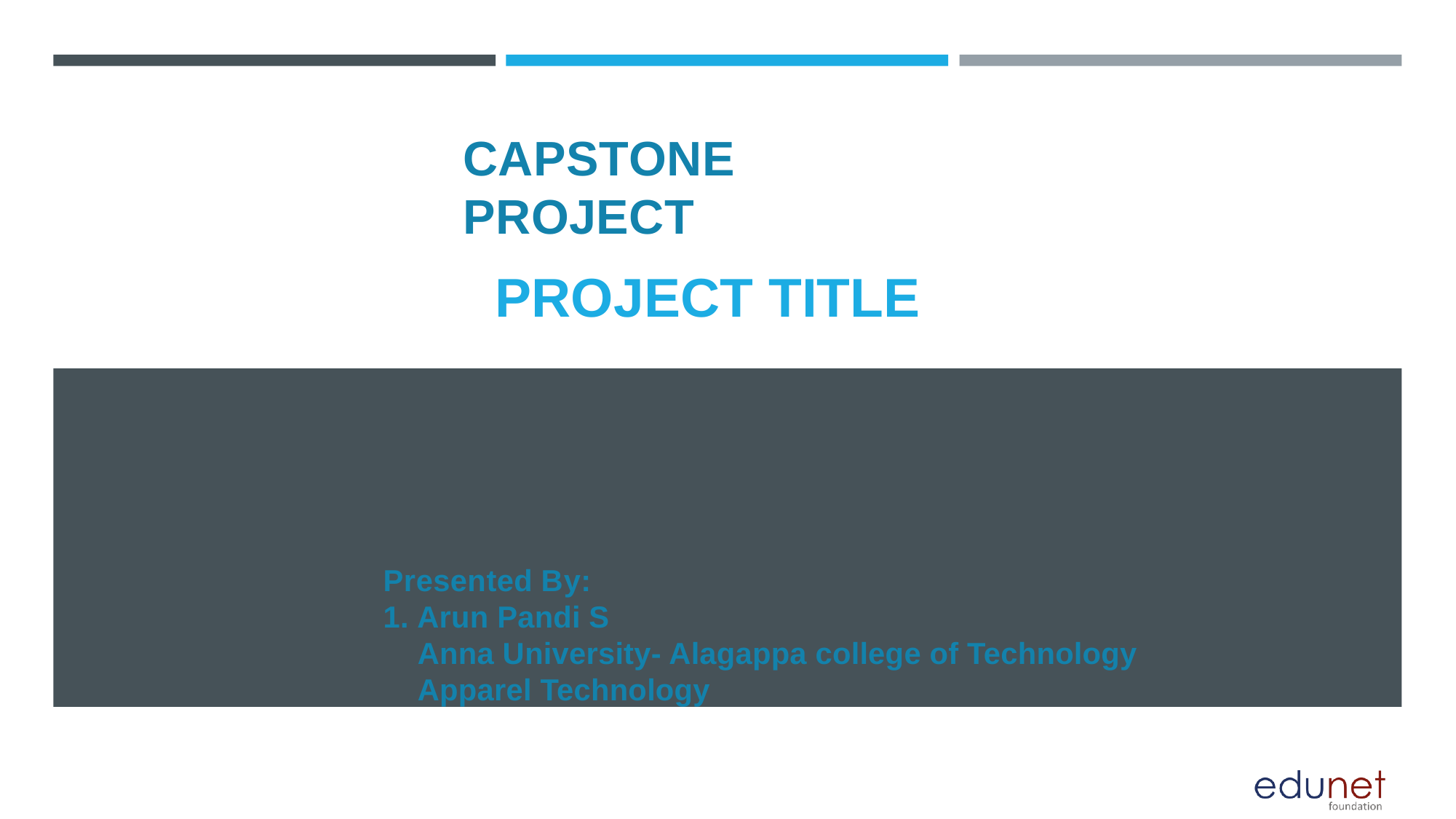

# CAPSTONE PROJECT
PROJECT TITLE

Presented By:
1. Arun Pandi S
    Anna University- Alagappa college of Technology
    Apparel Technology